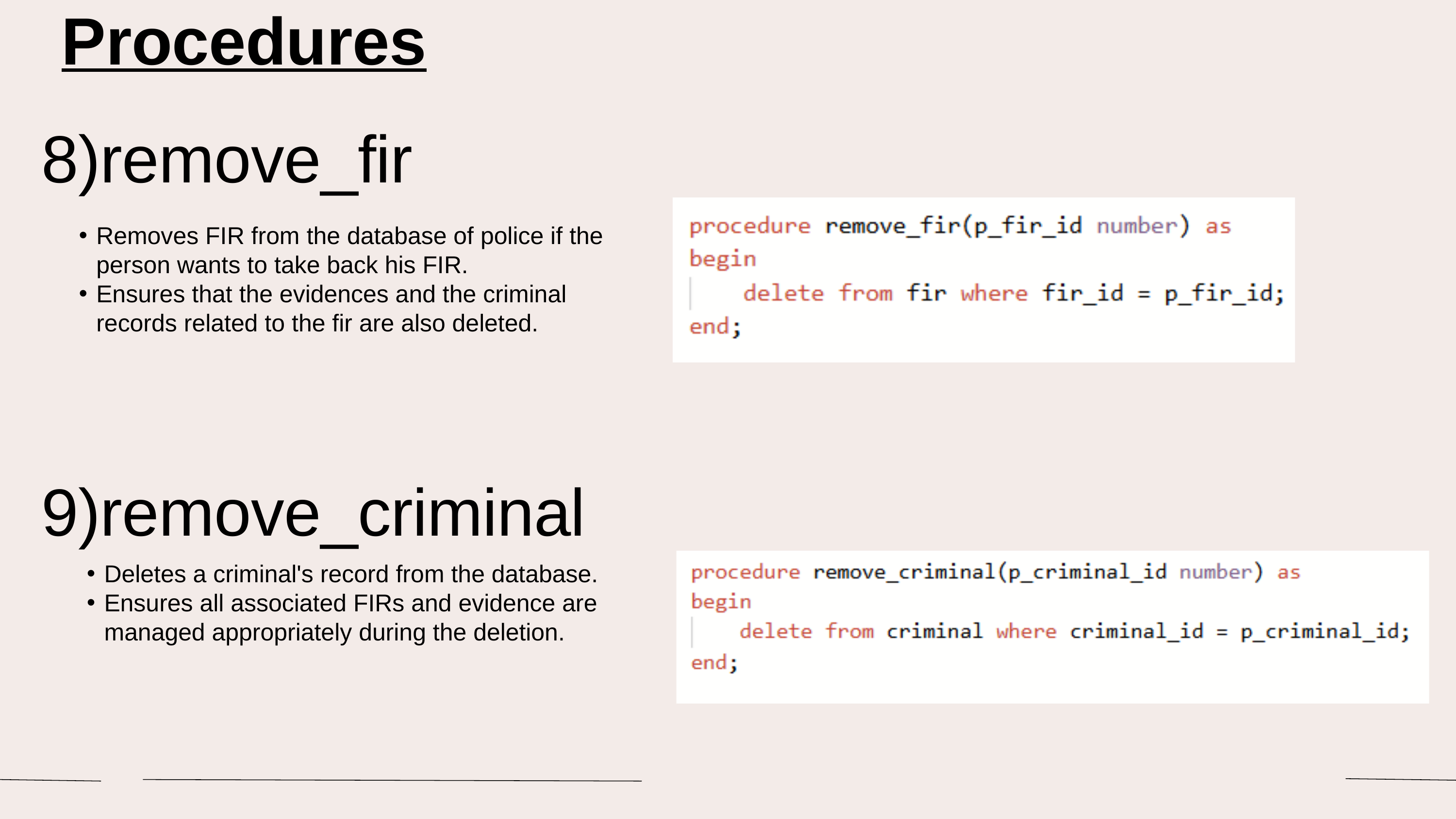

Procedures

8)remove_fir

Removes FIR from the database of police if the person wants to take back his FIR.
Ensures that the evidences and the criminal records related to the fir are also deleted.

9)remove_criminal

Deletes a criminal's record from the database.
Ensures all associated FIRs and evidence are managed appropriately during the deletion.